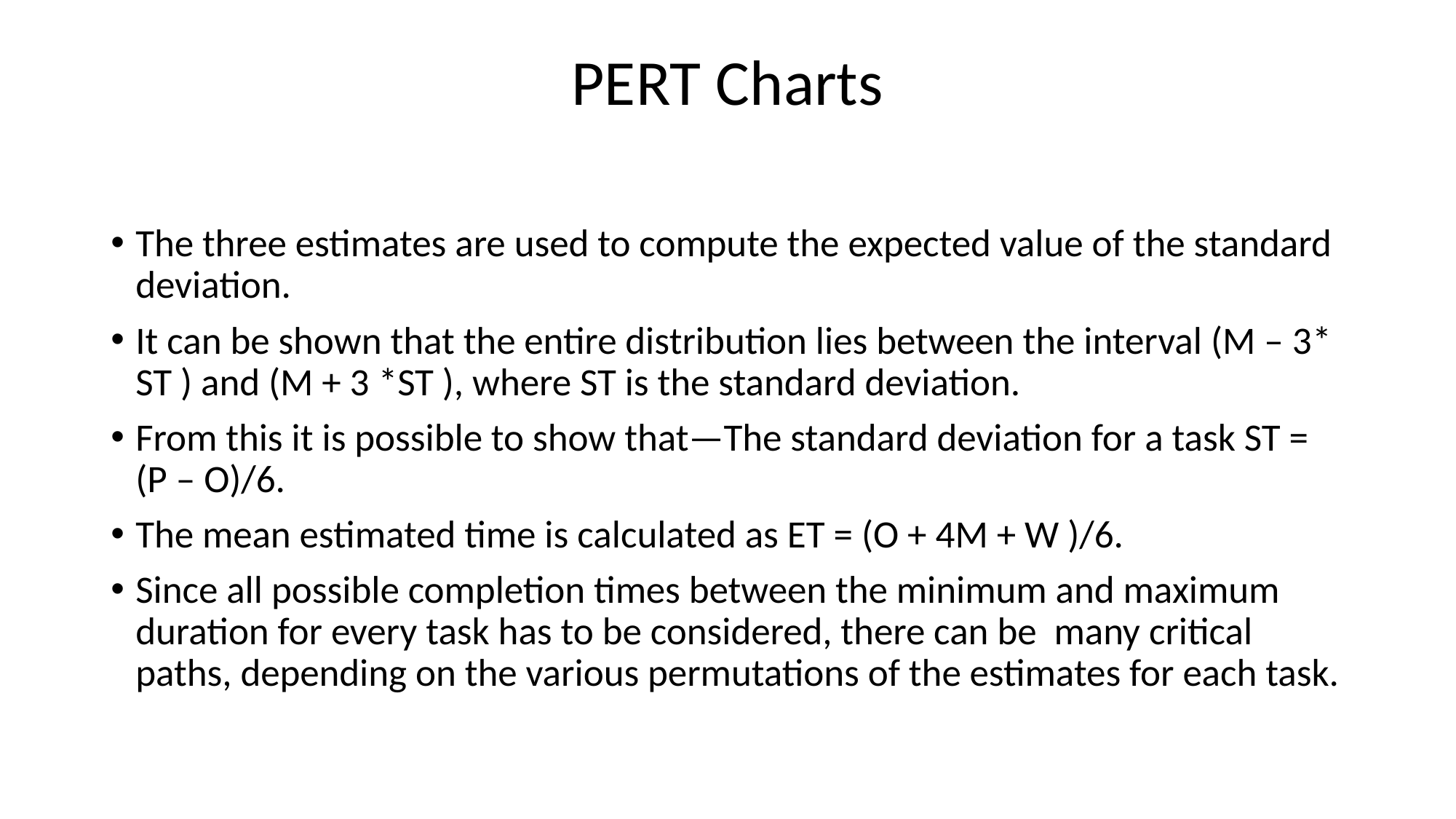

# PERT Charts
The three estimates are used to compute the expected value of the standard deviation.
It can be shown that the entire distribution lies between the interval (M – 3* ST ) and (M + 3 *ST ), where ST is the standard deviation.
From this it is possible to show that—The standard deviation for a task ST = (P – O)/6.
The mean estimated time is calculated as ET = (O + 4M + W )/6.
Since all possible completion times between the minimum and maximum duration for every task has to be considered, there can be  many critical paths, depending on the various permutations of the estimates for each task.